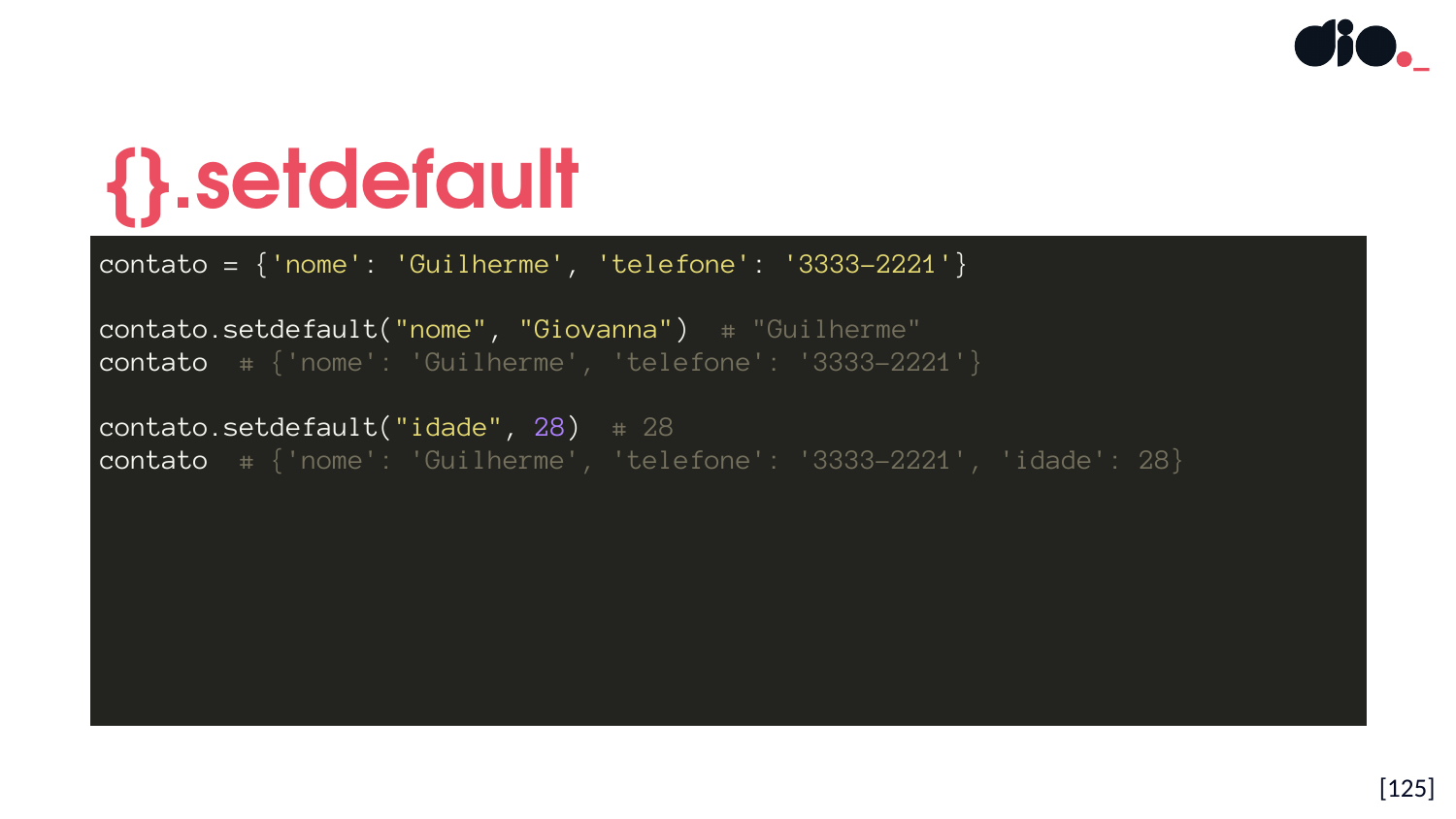

{}.setdefault

| contato = {'nome': 'Guilherme', 'telefone': '3333-2221'} contato.setdefault("nome", "Giovanna") # "Guilherme" contato # {'nome': 'Guilherme', 'telefone': '3333-2221'} contato.setdefault("idade", 28) # 28 contato # {'nome': 'Guilherme', 'telefone': '3333-2221', 'idade': 28} |
| --- |
[125]